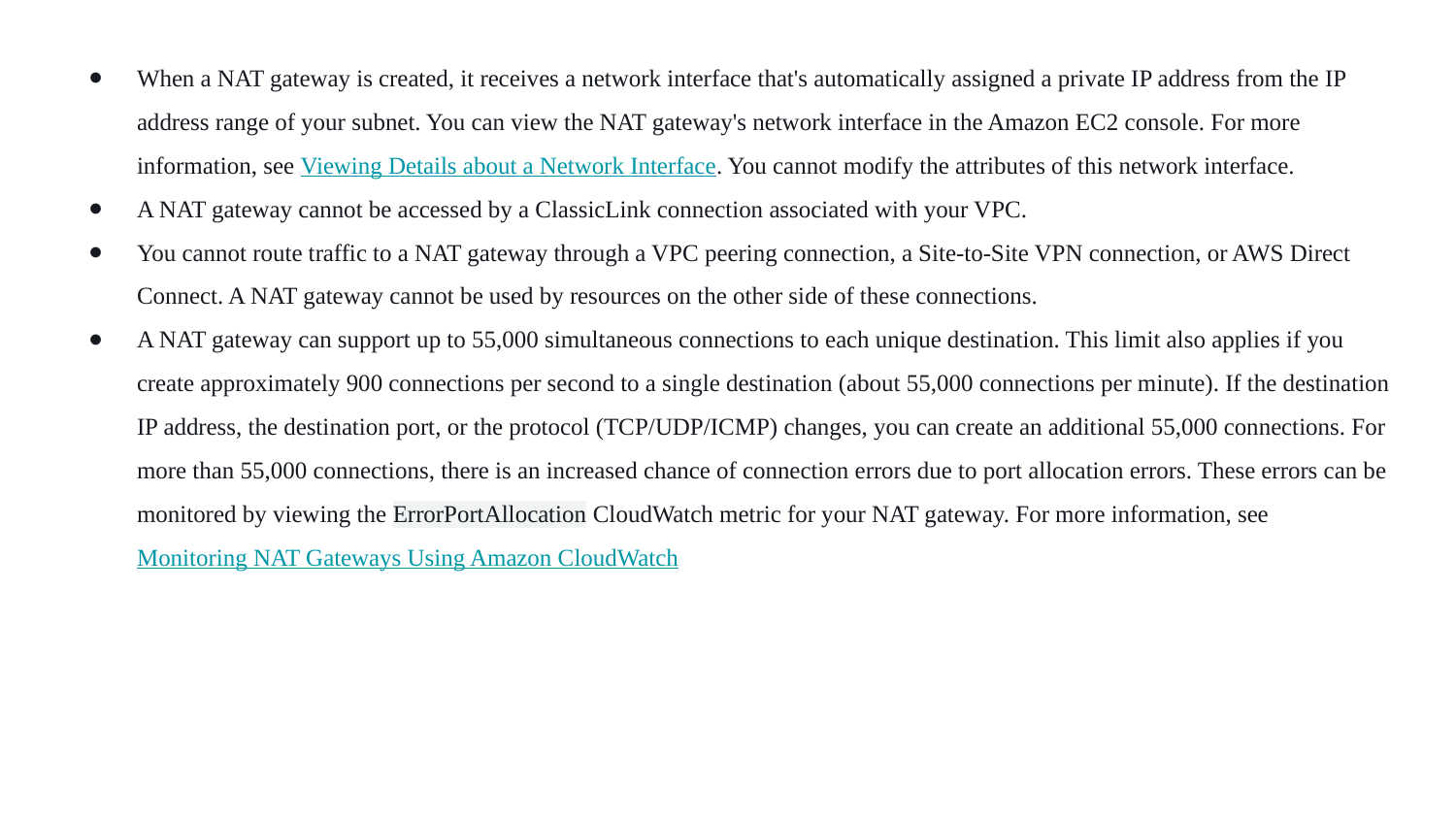

When a NAT gateway is created, it receives a network interface that's automatically assigned a private IP address from the IP address range of your subnet. You can view the NAT gateway's network interface in the Amazon EC2 console. For more information, see Viewing Details about a Network Interface. You cannot modify the attributes of this network interface.
A NAT gateway cannot be accessed by a ClassicLink connection associated with your VPC.
You cannot route traffic to a NAT gateway through a VPC peering connection, a Site-to-Site VPN connection, or AWS Direct Connect. A NAT gateway cannot be used by resources on the other side of these connections.
A NAT gateway can support up to 55,000 simultaneous connections to each unique destination. This limit also applies if you create approximately 900 connections per second to a single destination (about 55,000 connections per minute). If the destination IP address, the destination port, or the protocol (TCP/UDP/ICMP) changes, you can create an additional 55,000 connections. For more than 55,000 connections, there is an increased chance of connection errors due to port allocation errors. These errors can be monitored by viewing the ErrorPortAllocation CloudWatch metric for your NAT gateway. For more information, see Monitoring NAT Gateways Using Amazon CloudWatch